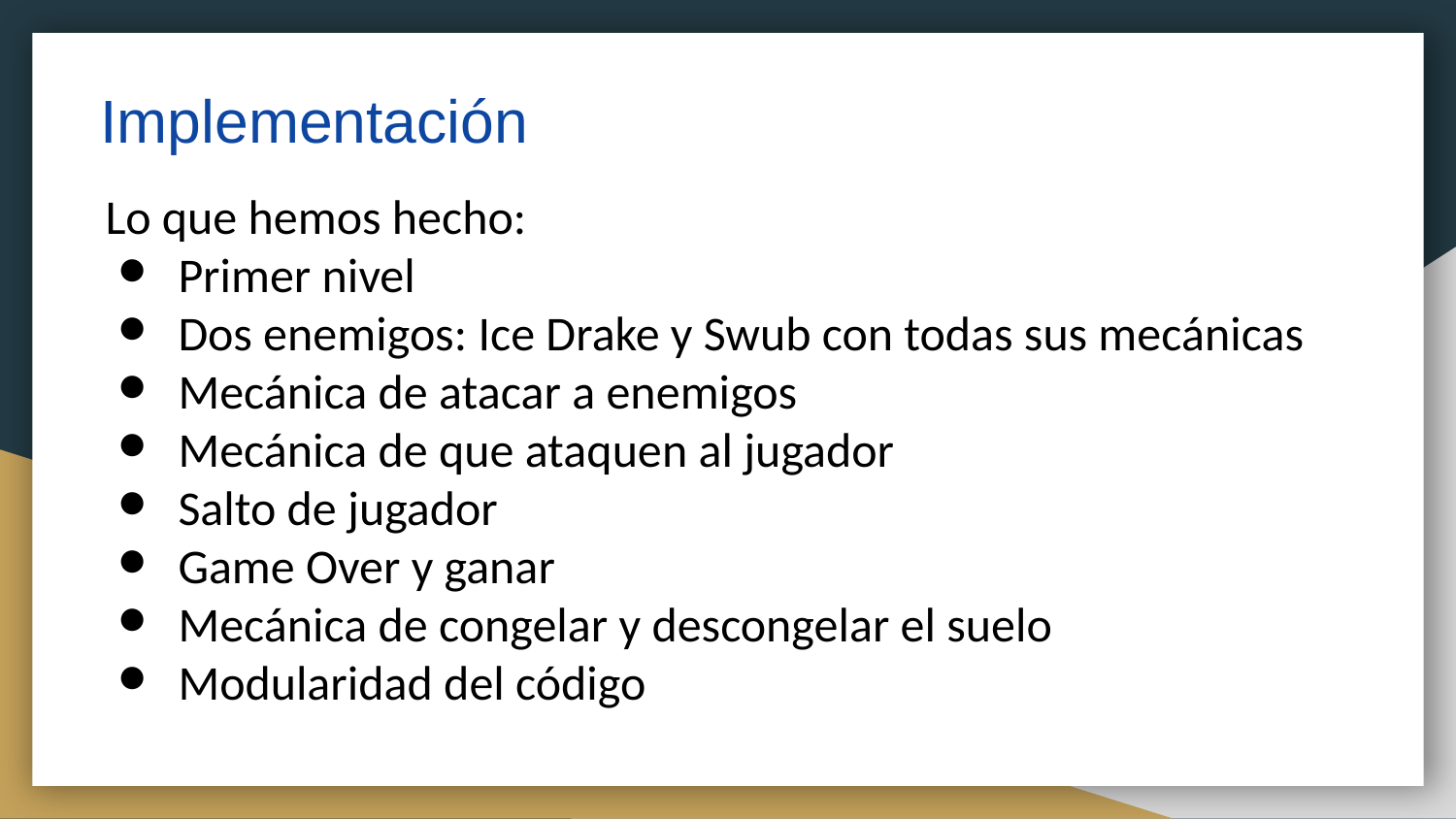

# Implementación
Lo que hemos hecho:
Primer nivel
Dos enemigos: Ice Drake y Swub con todas sus mecánicas
Mecánica de atacar a enemigos
Mecánica de que ataquen al jugador
Salto de jugador
Game Over y ganar
Mecánica de congelar y descongelar el suelo
Modularidad del código

01

02

Escribe aquí tu texto Escribe aquí tu texto Escribe aquí tu texto Escribe aquí tu texto Escribe aquí tu texto Escribe aquí tu texto Escribe aquí tu texto.
03
Escribe aquí tu texto Escribe aquí tu texto Escribe aquí tu texto Escribe aquí tu texto Escribe aquí tu texto Escribe aquí tu texto Escribe aquí tu texto.